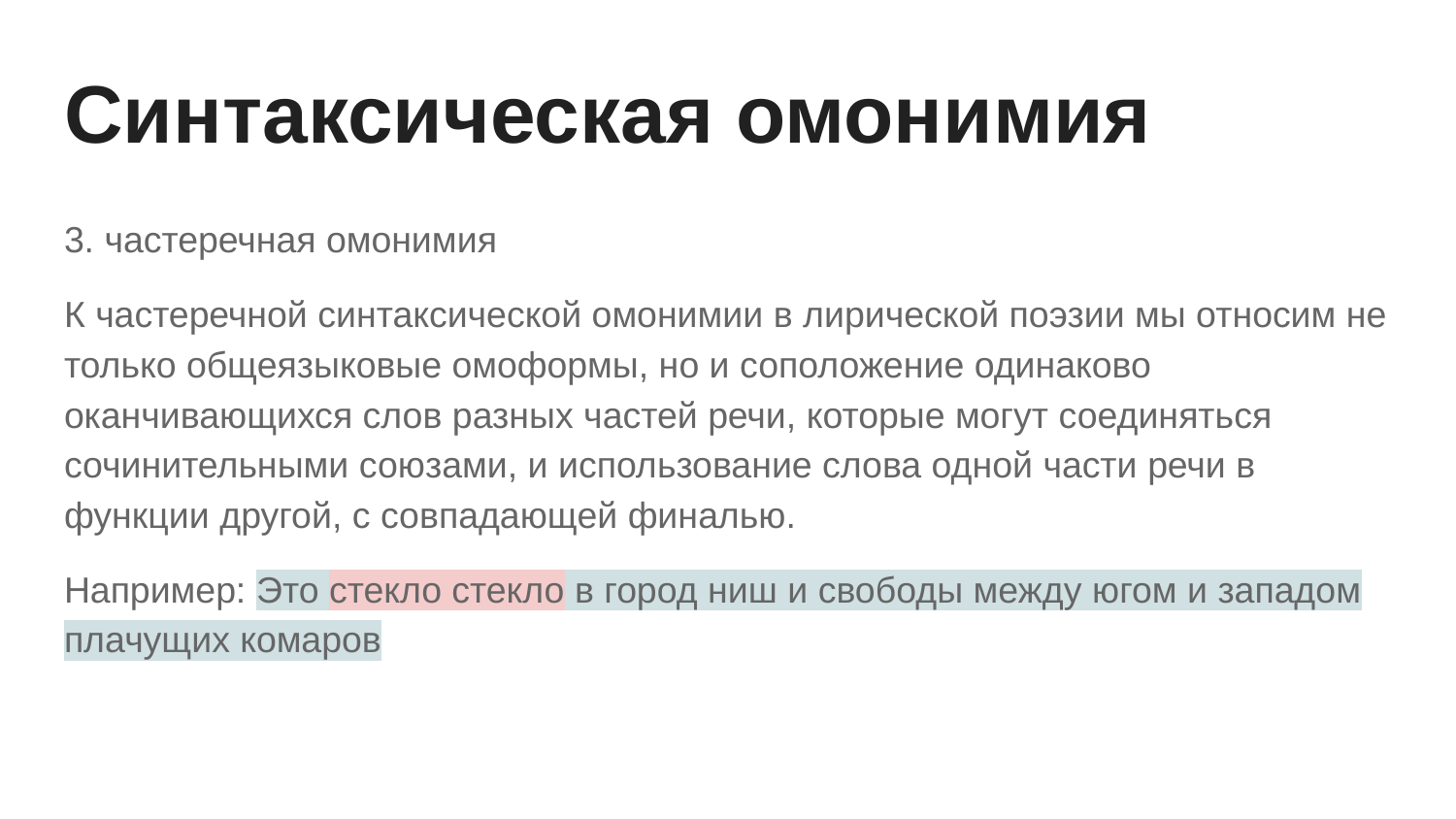

# Синтаксическая омонимия
3. частеречная омонимия
К частеречной синтаксической омонимии в лирической поэзии мы относим не только общеязыковые омоформы, но и соположение одинаково оканчивающихся слов разных частей речи, которые могут соединяться сочинительными союзами, и использование слова одной части речи в функции другой, с совпадающей финалью.
Например: Это стекло стекло в город ниш и свободы между югом и западом плачущих комаров